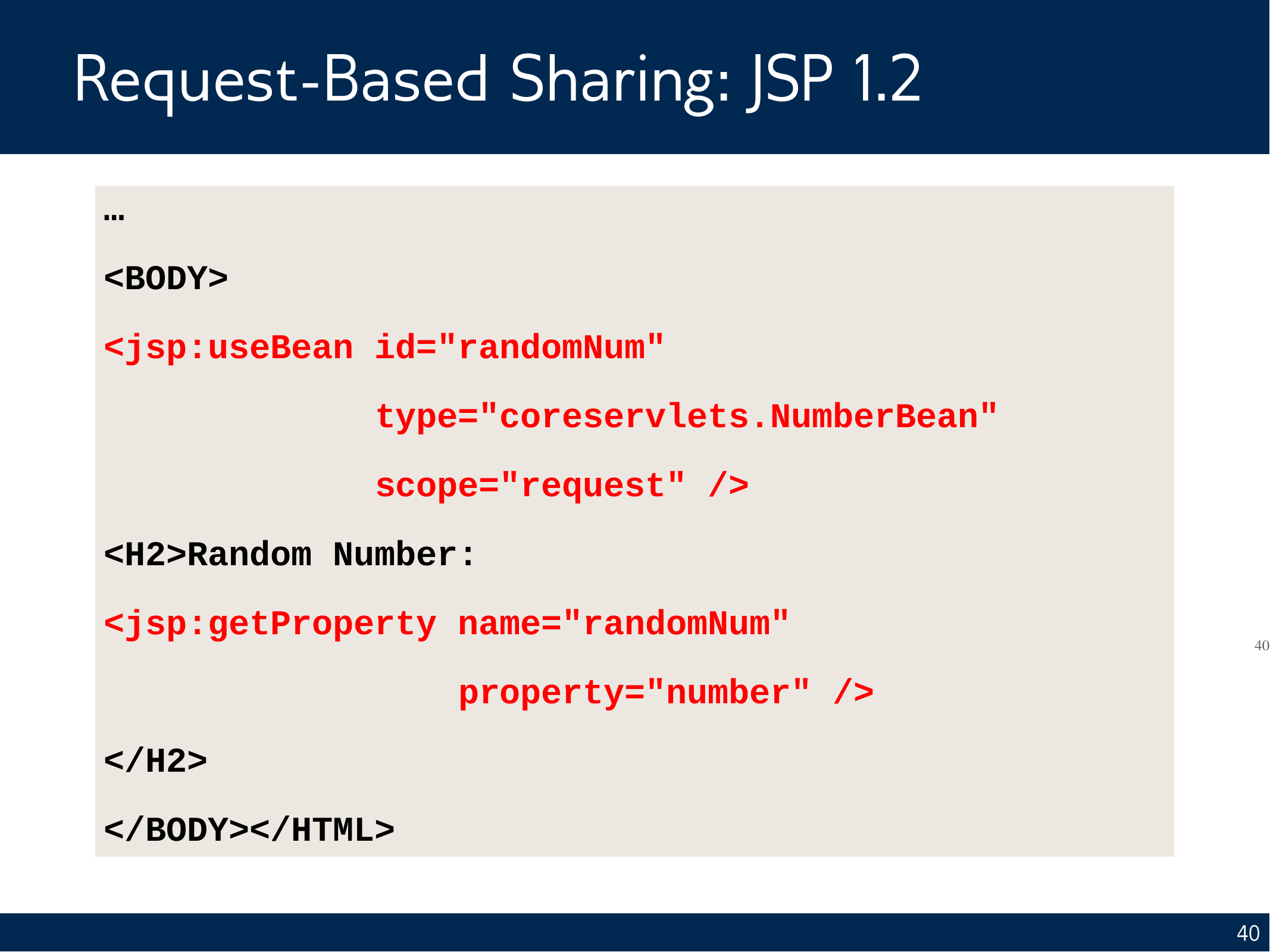

# Request-Based Sharing: JSP 1.2
…
<BODY>
<jsp:useBean id="randomNum"
             type="coreservlets.NumberBean"
             scope="request" />
<H2>Random Number:
<jsp:getProperty name="randomNum"
                 property="number" />
</H2>
</BODY></HTML>
40